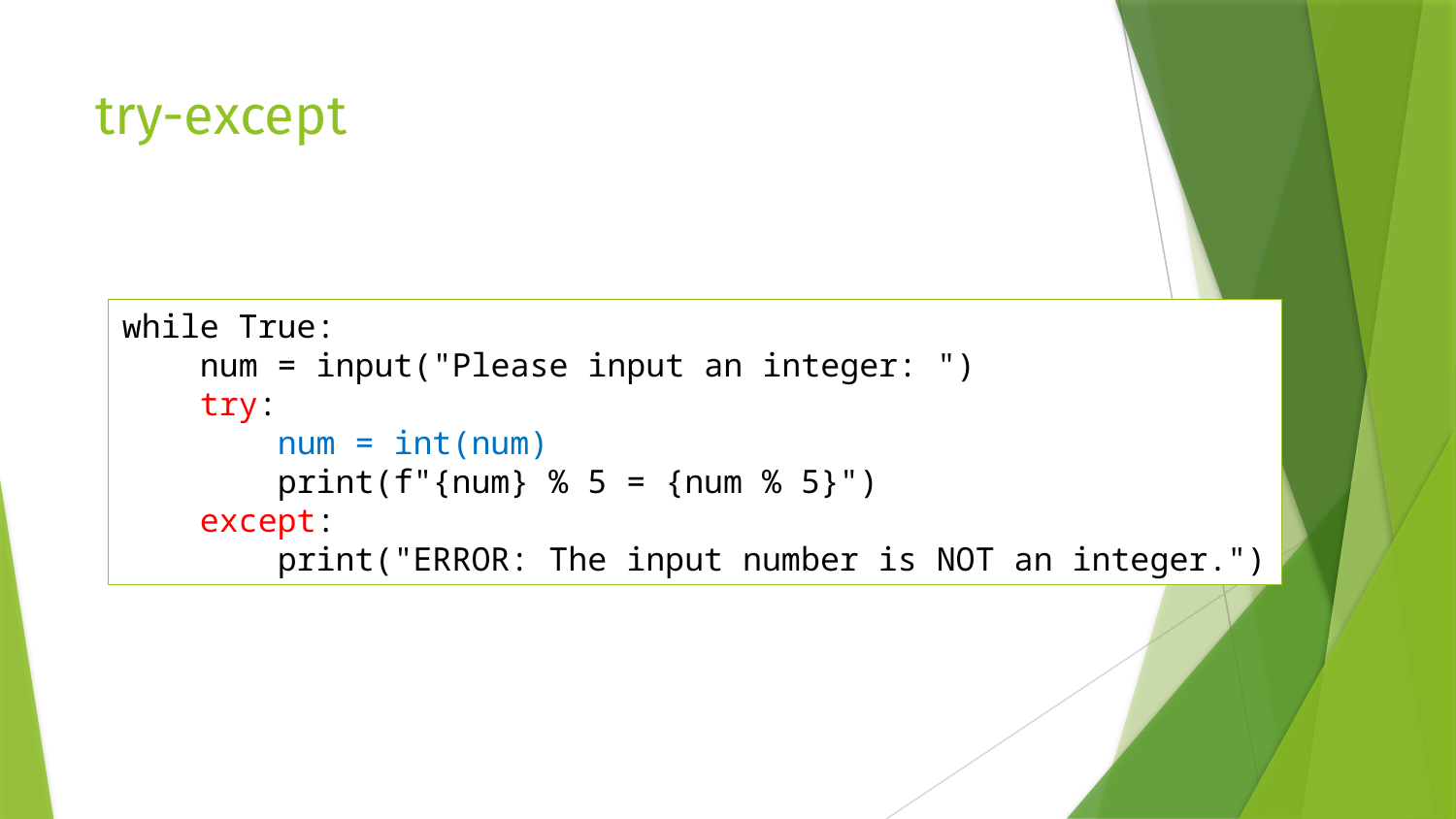

# try-except
﻿while True:
    num = input("Please input an integer: ")
    try:
        num = int(num)
        print(f"{num} % 5 = {num % 5}")
    except:
        print("ERROR: The input number is NOT an integer.")